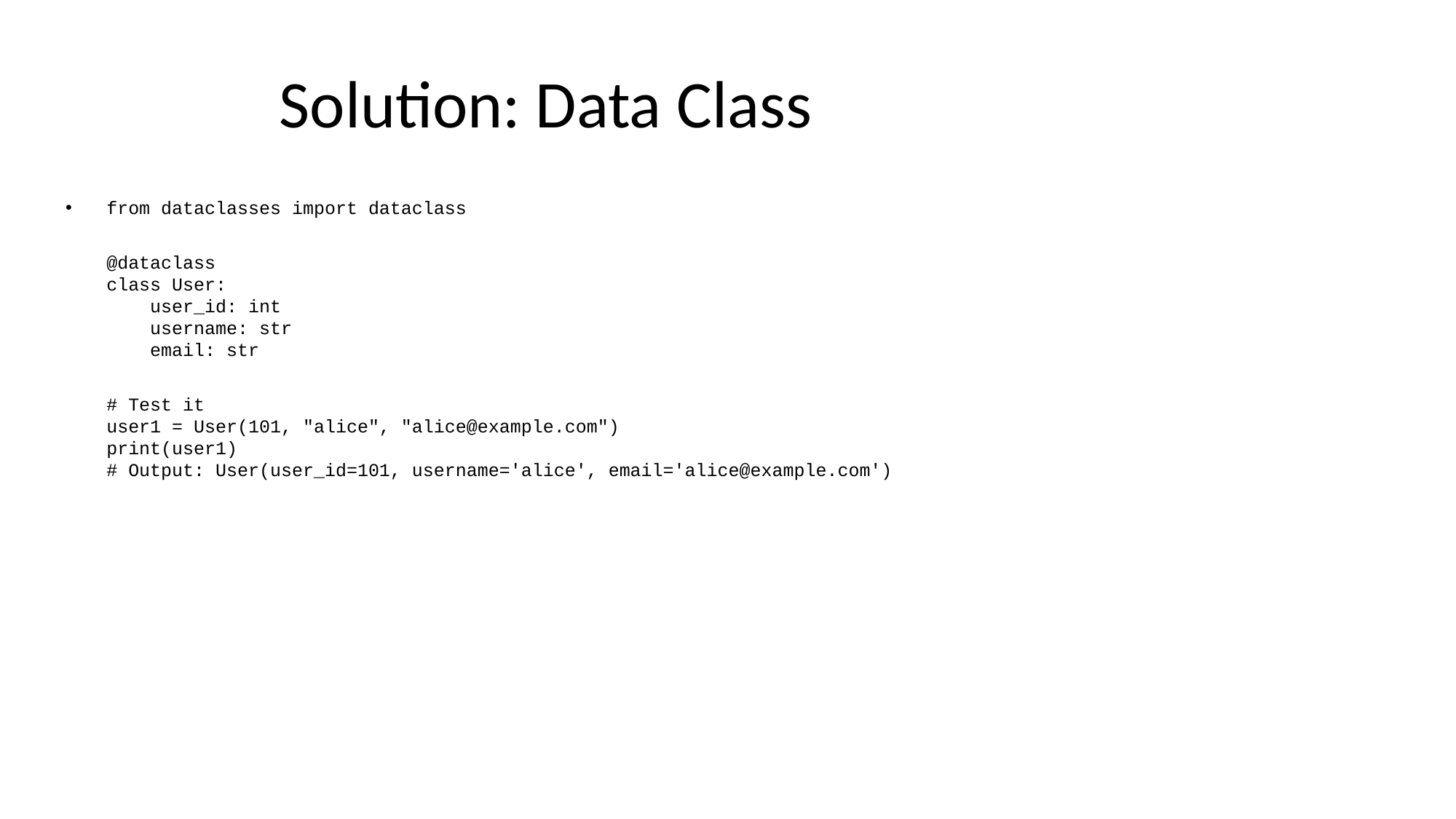

# Solution: Data Class
from dataclasses import dataclass
@dataclass
class User:
    user_id: int
    username: str
    email: str
# Test it
user1 = User(101, "alice", "alice@example.com")
print(user1)
# Output: User(user_id=101, username='alice', email='alice@example.com')